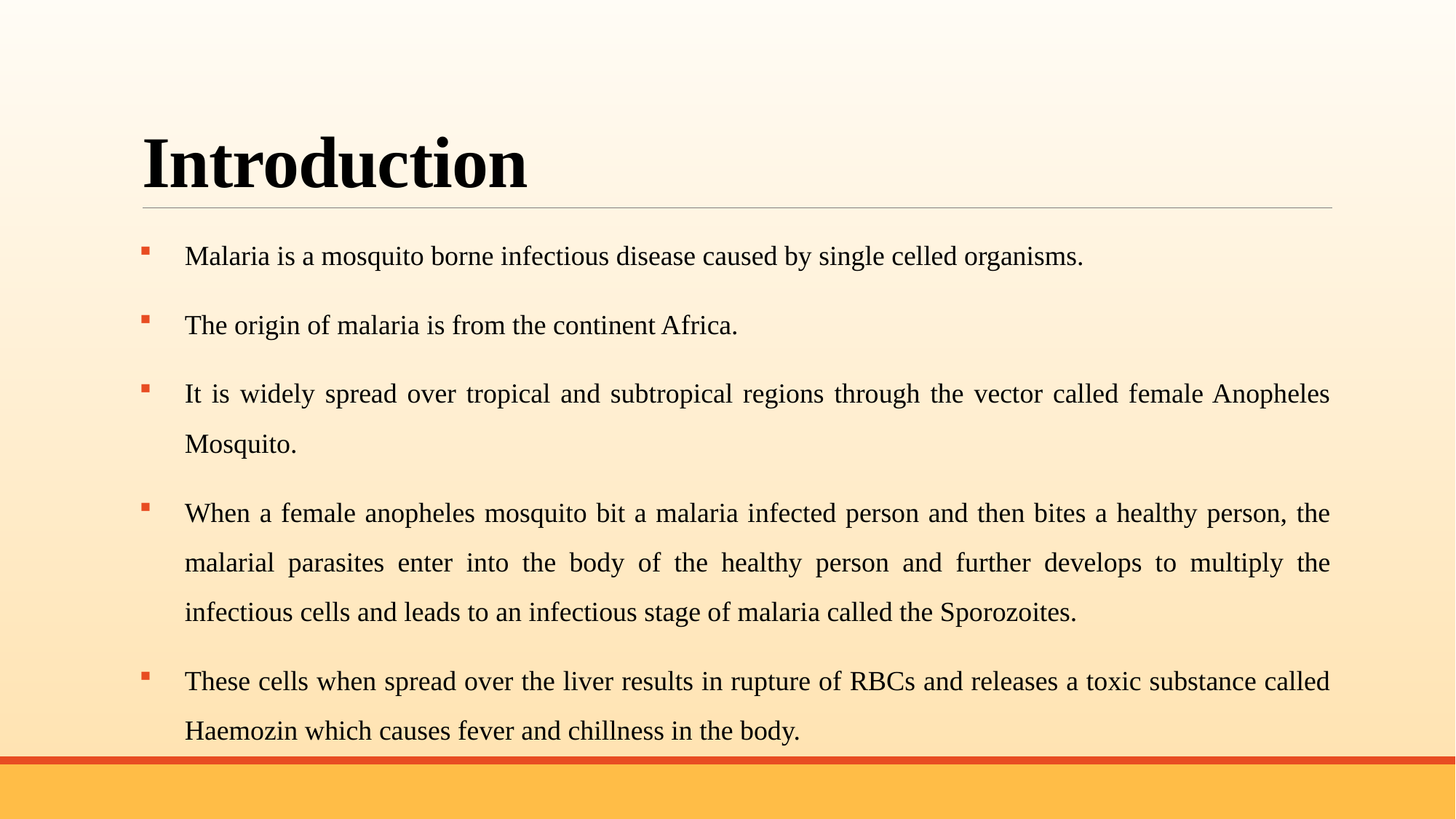

# Introduction
Malaria is a mosquito borne infectious disease caused by single celled organisms.
The origin of malaria is from the continent Africa.
It is widely spread over tropical and subtropical regions through the vector called female Anopheles Mosquito.
When a female anopheles mosquito bit a malaria infected person and then bites a healthy person, the malarial parasites enter into the body of the healthy person and further develops to multiply the infectious cells and leads to an infectious stage of malaria called the Sporozoites.
These cells when spread over the liver results in rupture of RBCs and releases a toxic substance called Haemozin which causes fever and chillness in the body.